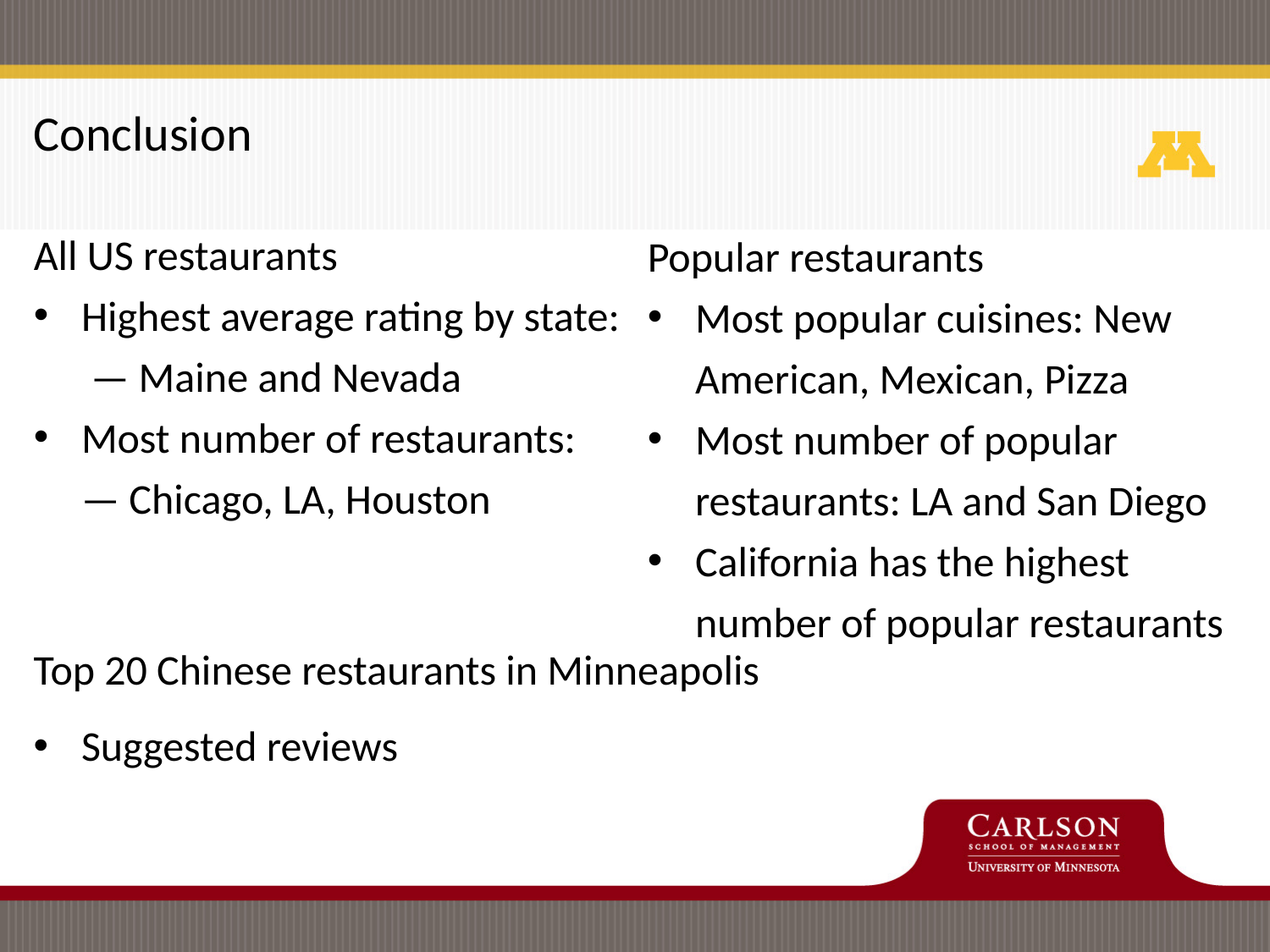

Conclusion
All US restaurants
Highest average rating by state:  — Maine and Nevada
Most number of restaurants: — Chicago, LA, Houston
Popular restaurants
Most popular cuisines: New American, Mexican, Pizza
Most number of popular restaurants: LA and San Diego
California has the highest number of popular restaurants

Top 20 Chinese restaurants in Minneapolis
Suggested reviews